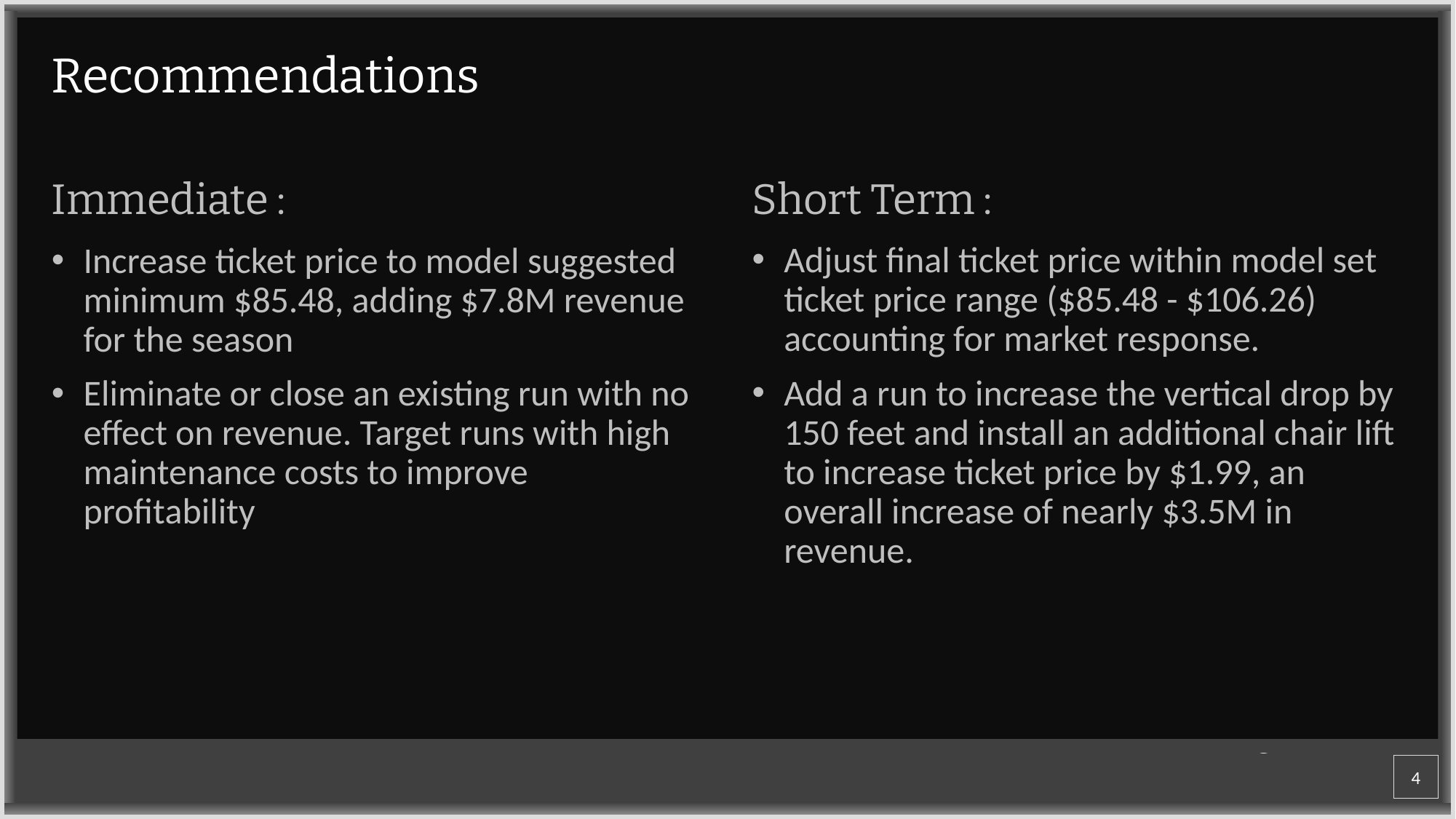

# Recommendations
Short Term :
Immediate :
Adjust final ticket price within model set ticket price range ($85.48 - $106.26) accounting for market response.
Add a run to increase the vertical drop by 150 feet and install an additional chair lift to increase ticket price by $1.99, an overall increase of nearly $3.5M in revenue.
Increase ticket price to model suggested minimum $85.48, adding $7.8M revenue for the season
Eliminate or close an existing run with no effect on revenue. Target runs with high maintenance costs to improve profitability
4